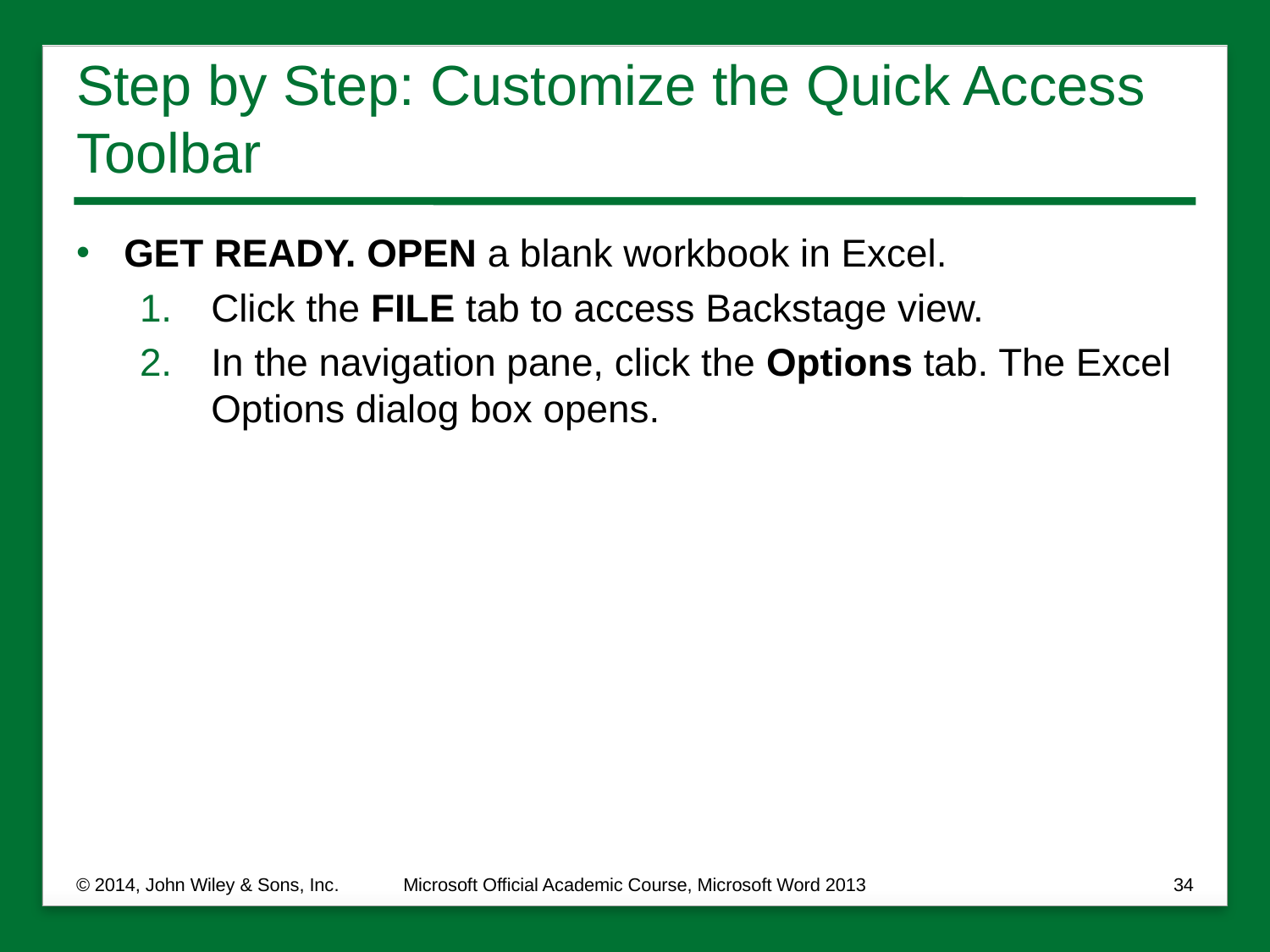

# Step by Step: Customize the Quick Access Toolbar
GET READY. OPEN a blank workbook in Excel.
Click the FILE tab to access Backstage view.
In the navigation pane, click the Options tab. The Excel Options dialog box opens.
© 2014, John Wiley & Sons, Inc.
Microsoft Official Academic Course, Microsoft Word 2013
34